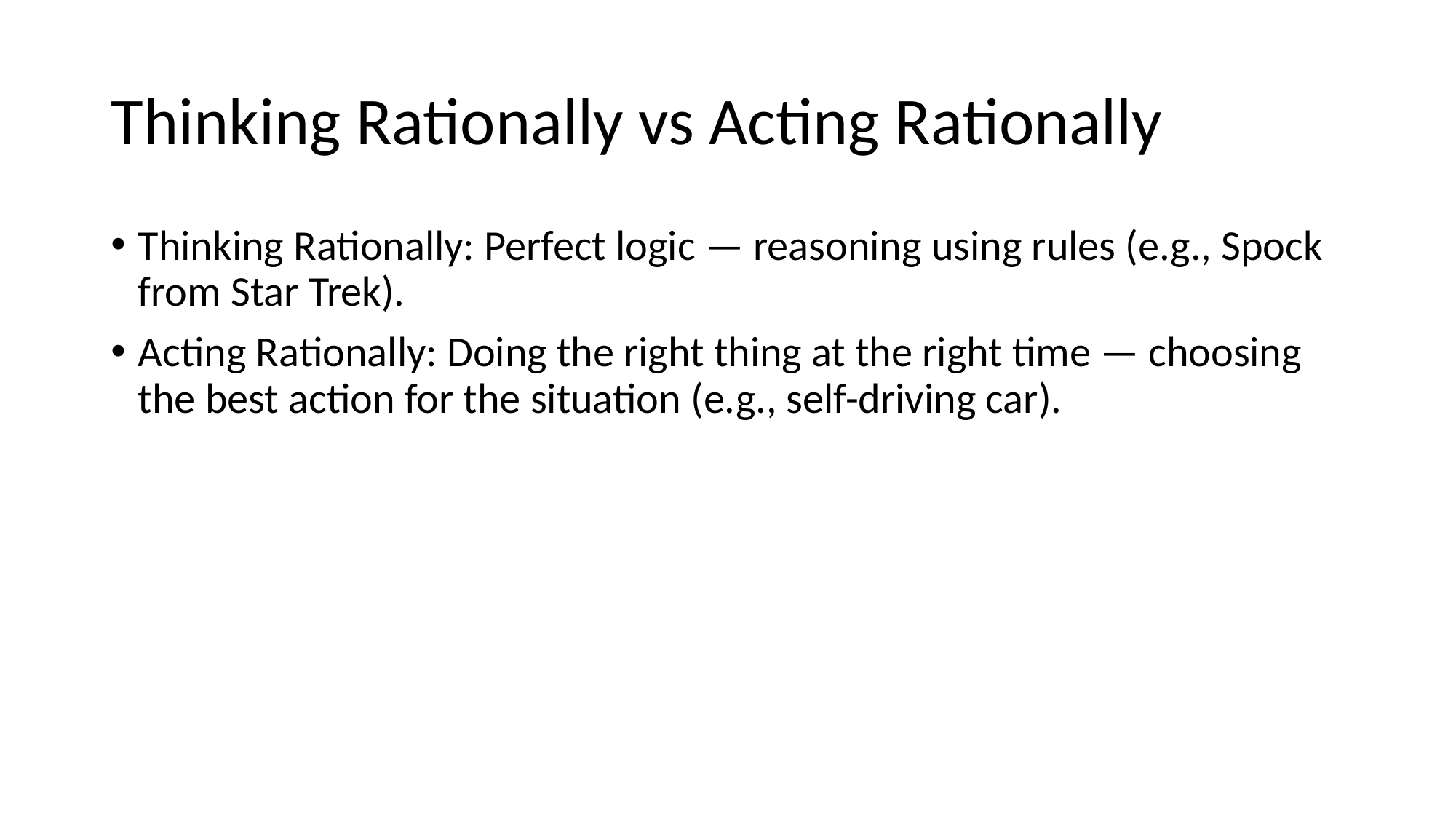

# Thinking Rationally vs Acting Rationally
Thinking Rationally: Perfect logic — reasoning using rules (e.g., Spock from Star Trek).
Acting Rationally: Doing the right thing at the right time — choosing the best action for the situation (e.g., self-driving car).